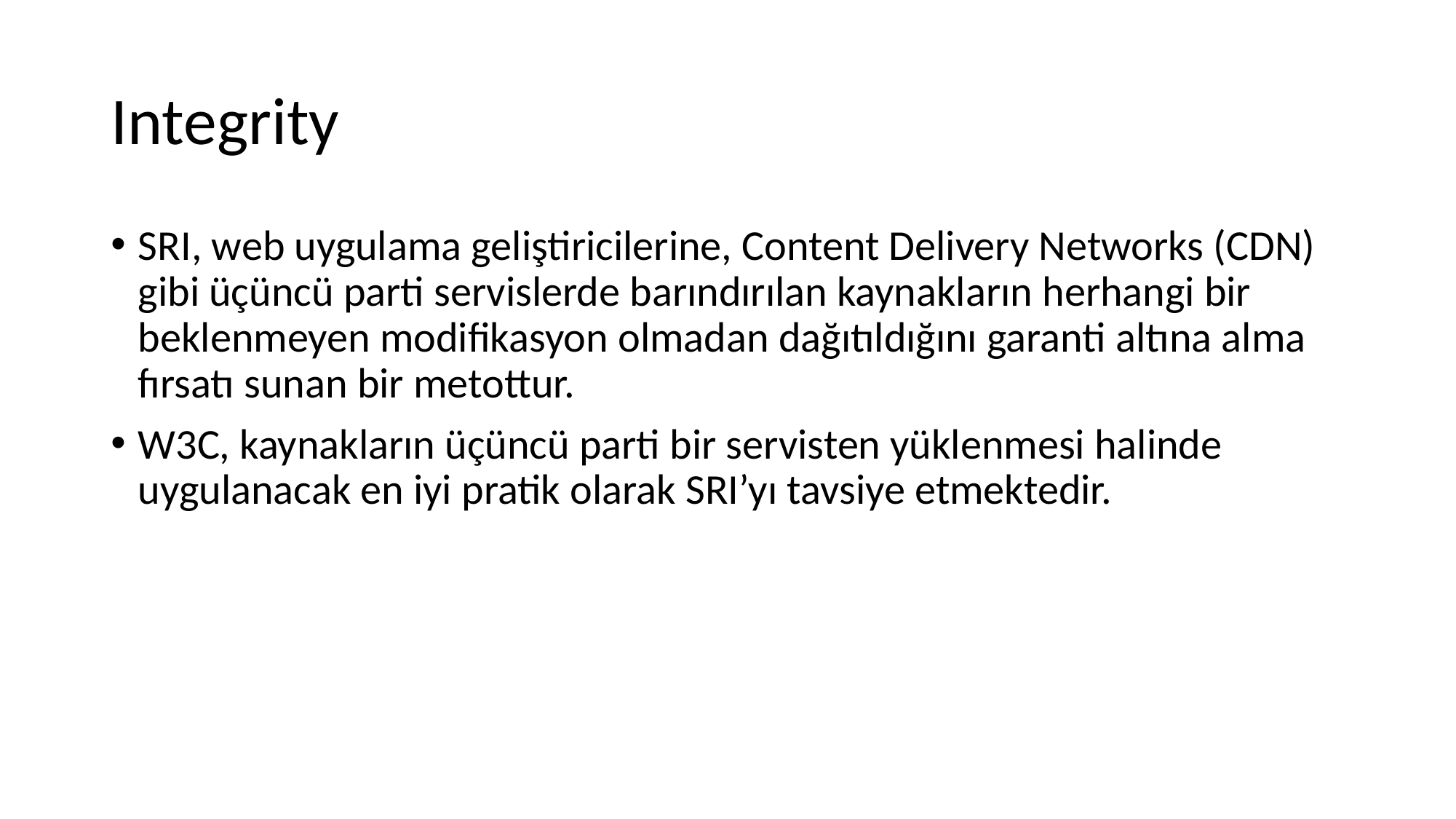

# Integrity
SRI, web uygulama geliştiricilerine, Content Delivery Networks (CDN) gibi üçüncü parti servislerde barındırılan kaynakların herhangi bir beklenmeyen modifikasyon olmadan dağıtıldığını garanti altına alma fırsatı sunan bir metottur.
W3C, kaynakların üçüncü parti bir servisten yüklenmesi halinde uygulanacak en iyi pratik olarak SRI’yı tavsiye etmektedir.